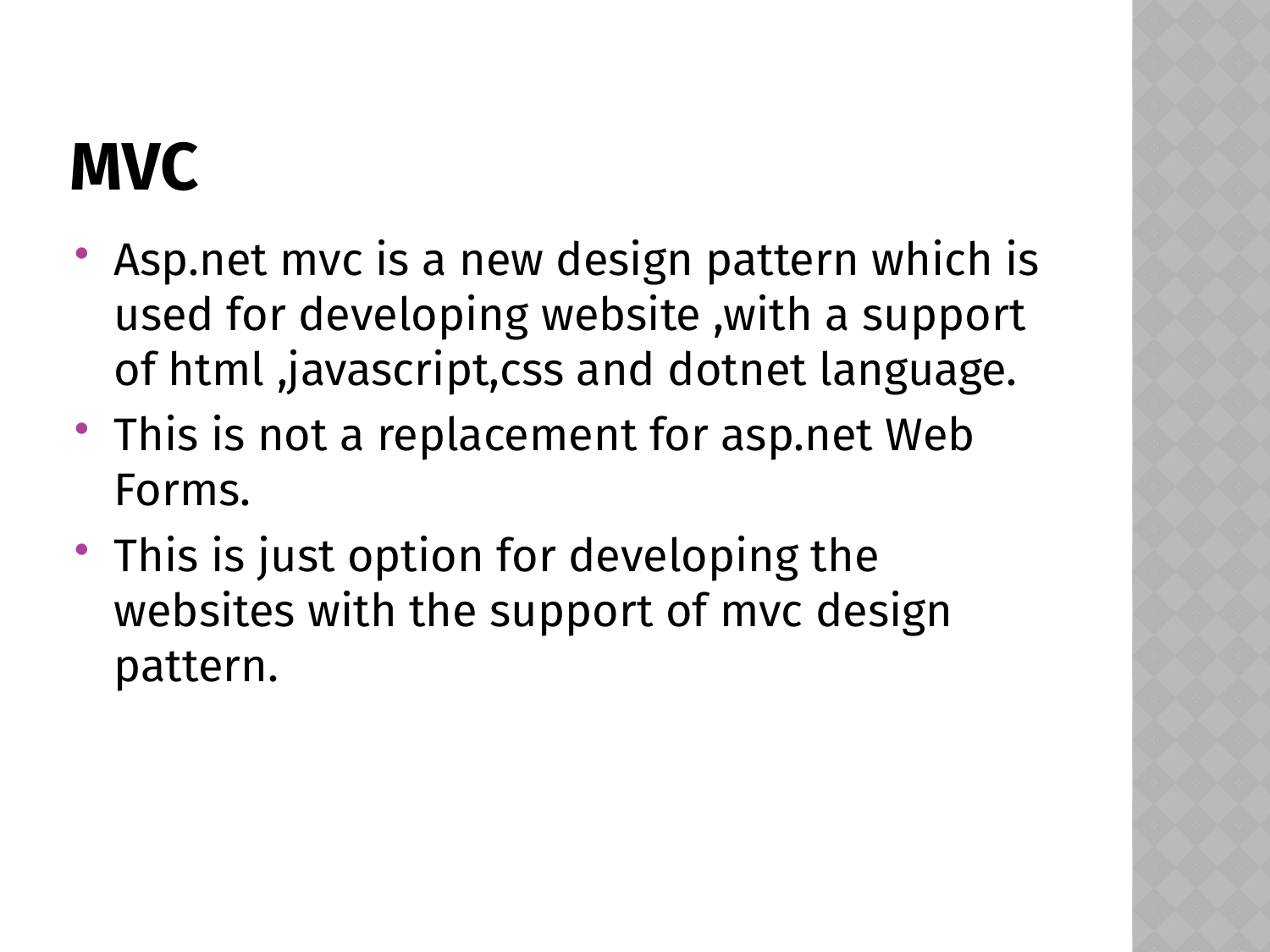

# mvc
Asp.net mvc is a new design pattern which is used for developing website ,with a support of html ,javascript,css and dotnet language.
This is not a replacement for asp.net Web Forms.
This is just option for developing the websites with the support of mvc design pattern.